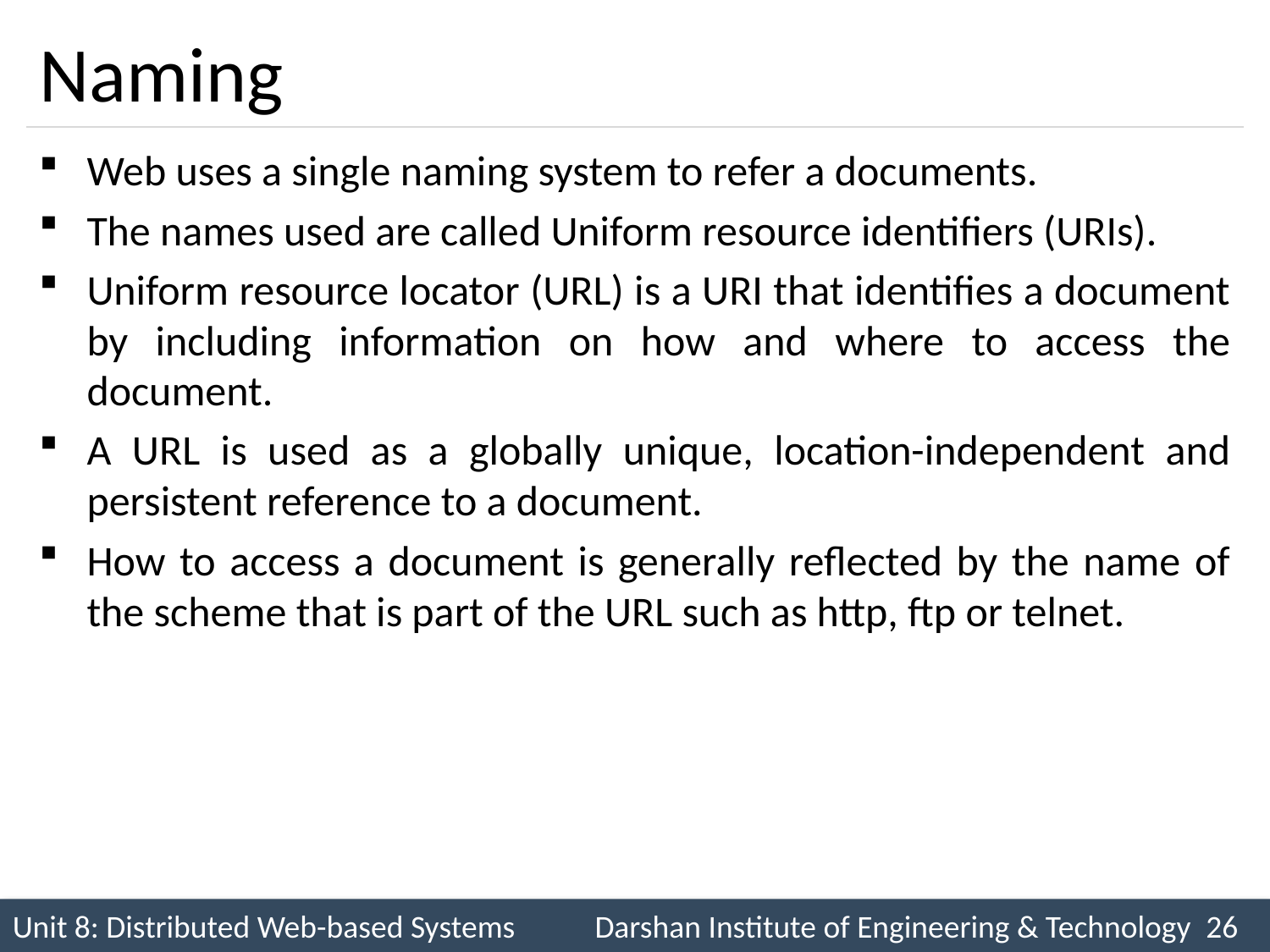

# Naming
Web uses a single naming system to refer a documents.
The names used are called Uniform resource identifiers (URIs).
Uniform resource locator (URL) is a URI that identifies a document by including information on how and where to access the document.
A URL is used as a globally unique, location-independent and persistent reference to a document.
How to access a document is generally reflected by the name of the scheme that is part of the URL such as http, ftp or telnet.